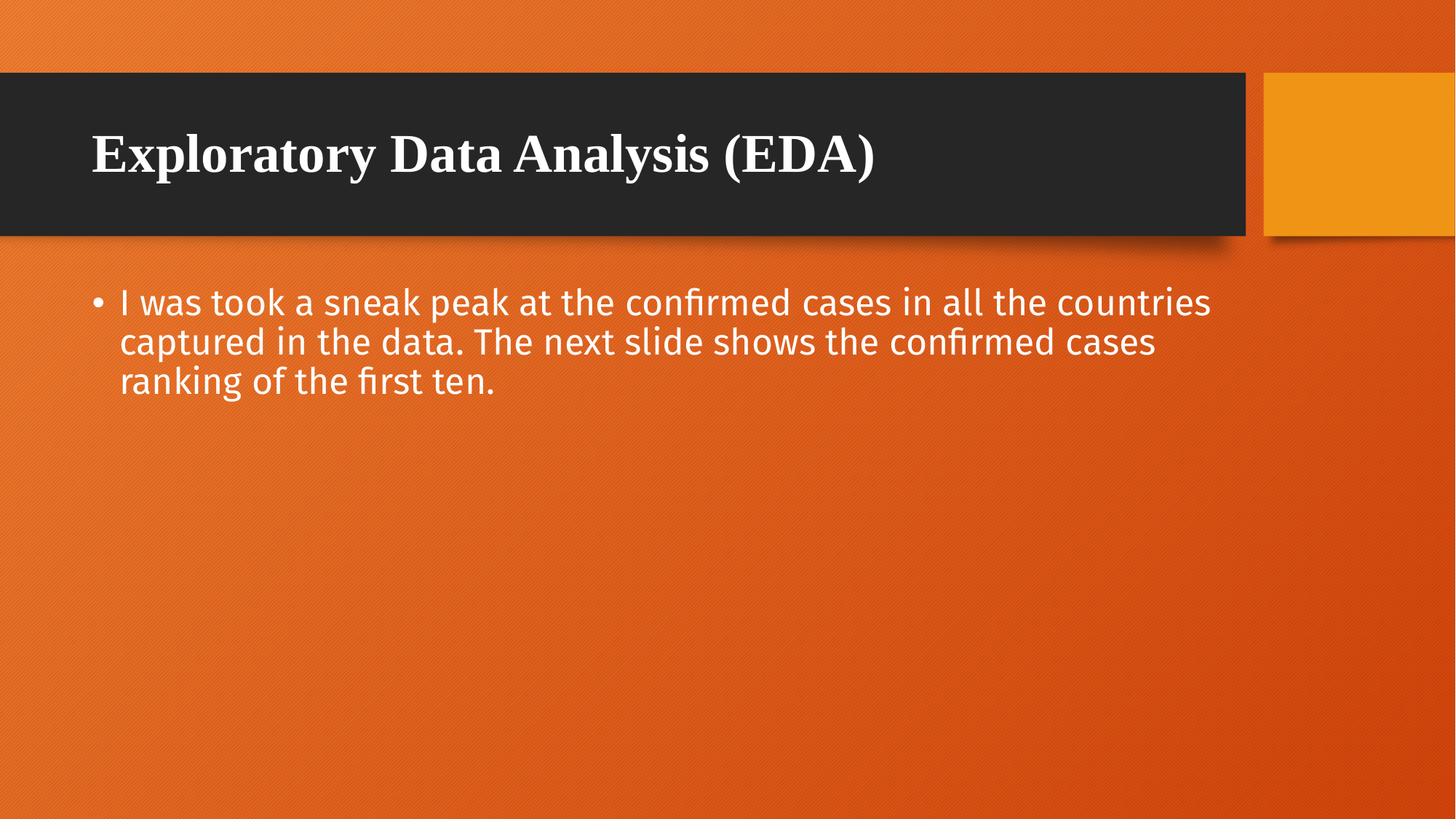

# Exploratory Data Analysis (EDA)
I was took a sneak peak at the confirmed cases in all the countries captured in the data. The next slide shows the confirmed cases ranking of the first ten.